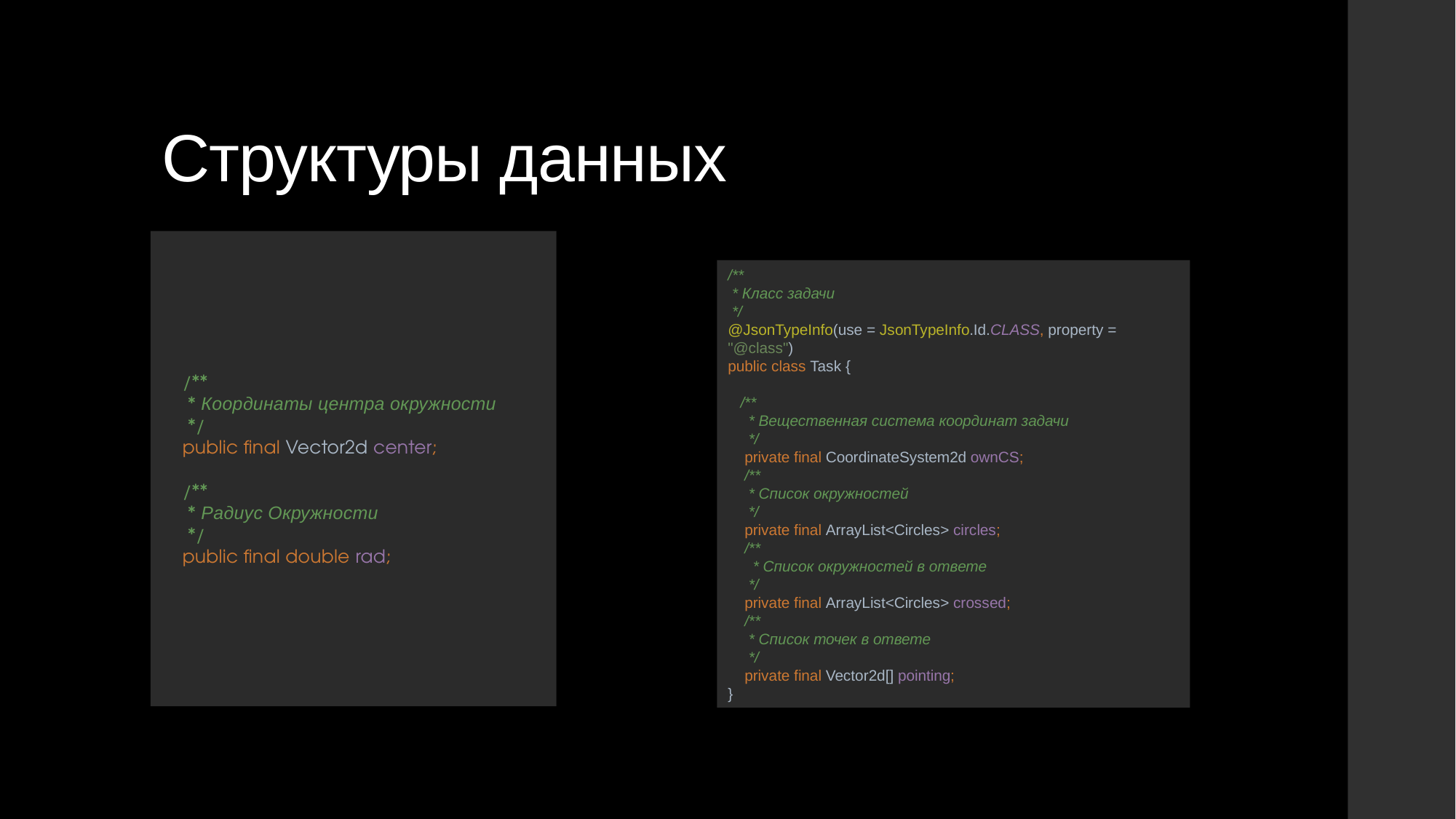

# Структуры данных
/**
 * Класс задачи
 */
@JsonTypeInfo(use = JsonTypeInfo.Id.CLASS, property = "@class")
public class Task {

   /**
     * Вещественная система координат задачи
     */
    private final CoordinateSystem2d ownCS;
    /**
     * Список окружностей
     */
    private final ArrayList<Circles> circles;
    /**
      * Список окружностей в ответе
     */
    private final ArrayList<Circles> crossed;
    /**
     * Список точек в ответе
     */
    private final Vector2d[] pointing;
}
    /**
     * Координаты центра окружности
     */
    public final Vector2d center;
    /**
     * Радиус Окружности
     */
    public final double rad;